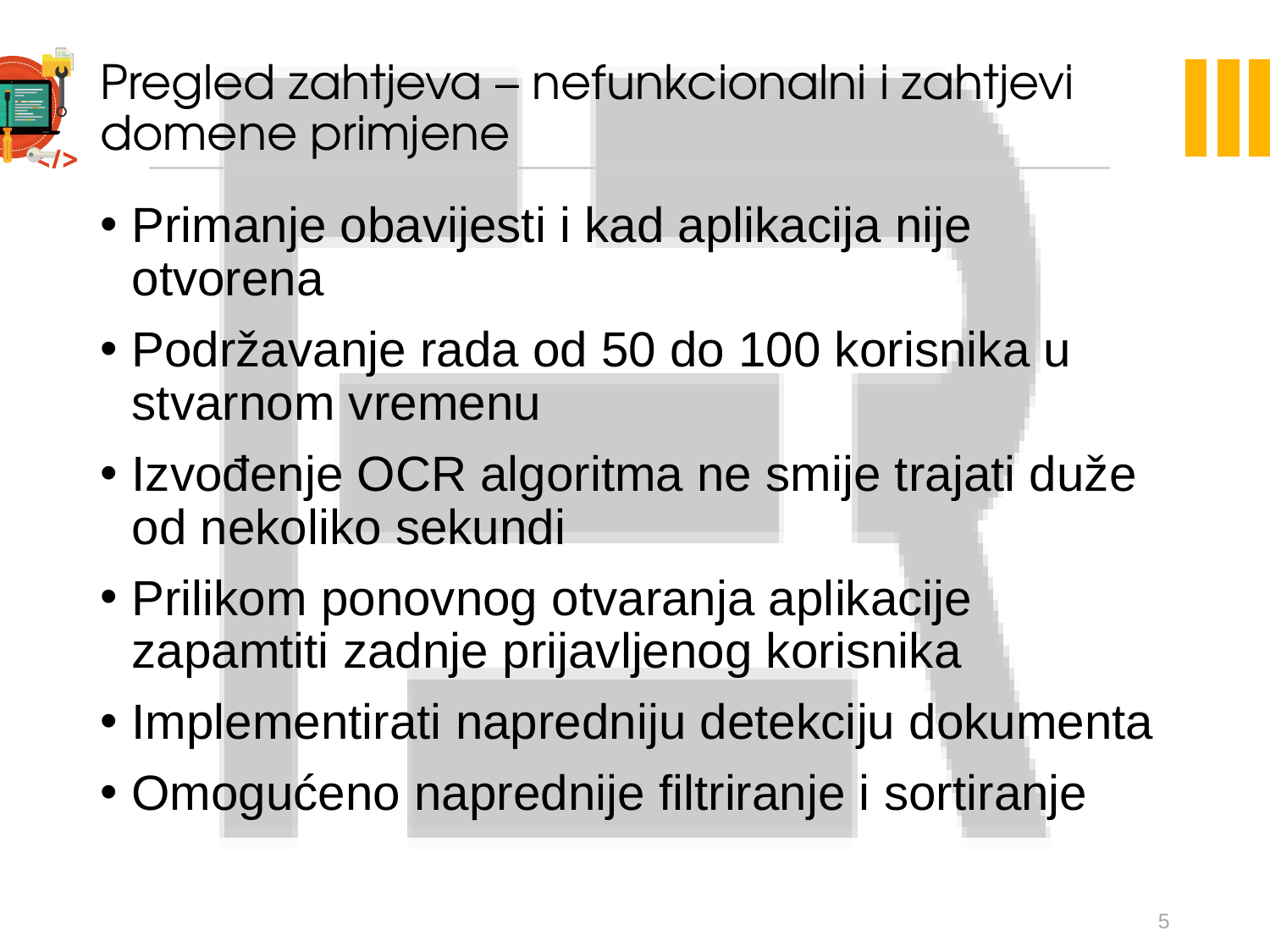

# Pregled zahtjeva – nefunkcionalni i zahtjevi domene primjene
Primanje obavijesti i kad aplikacija nije otvorena
Podržavanje rada od 50 do 100 korisnika u stvarnom vremenu
Izvođenje OCR algoritma ne smije trajati duže od nekoliko sekundi
Prilikom ponovnog otvaranja aplikacije zapamtiti zadnje prijavljenog korisnika
Implementirati napredniju detekciju dokumenta
Omogućeno naprednije filtriranje i sortiranje
5